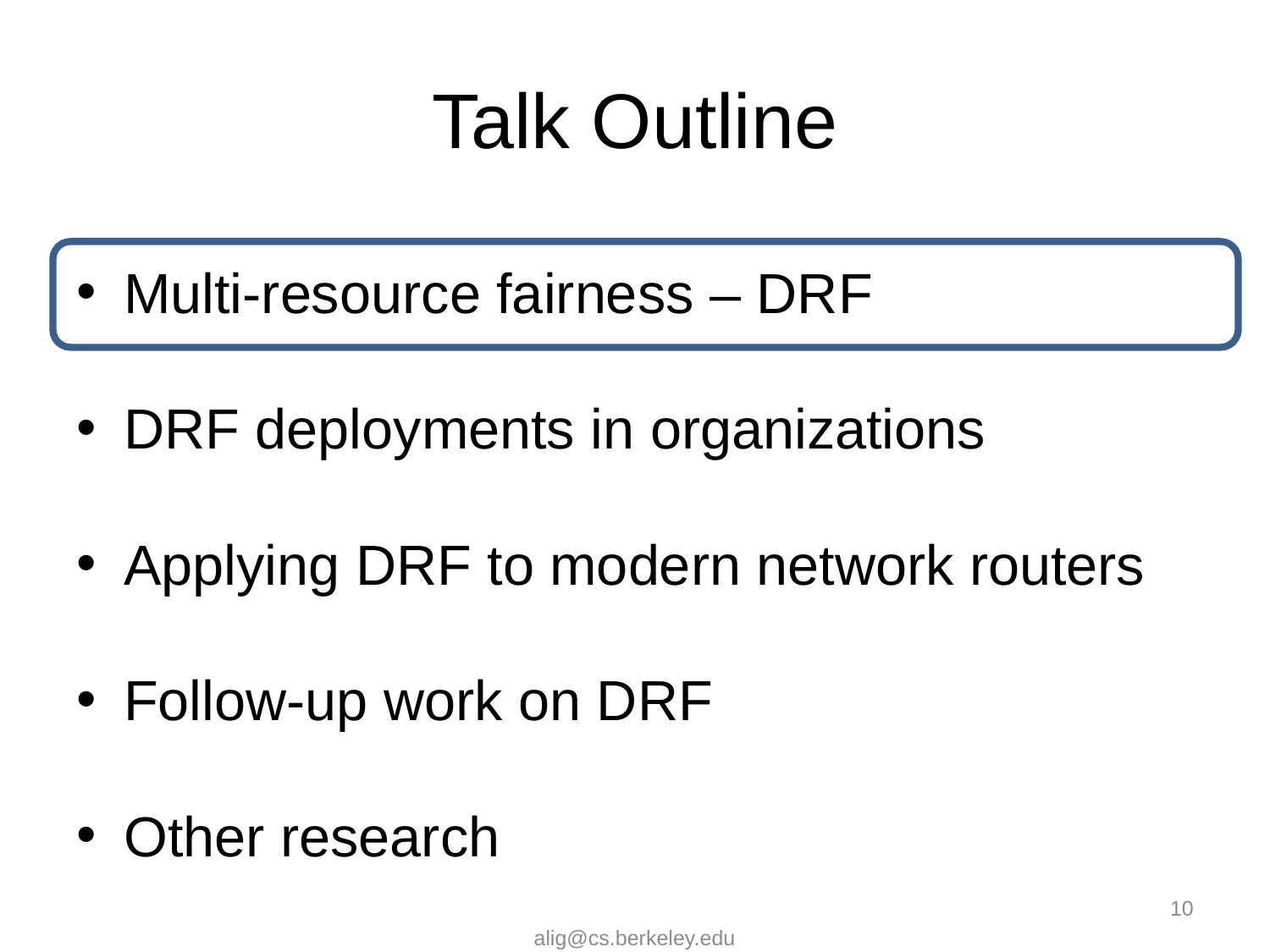

# Talk Outline

Multi-resource fairness – DRF

DRF deployments in organizations

Applying DRF to modern network routers

Follow-up work on DRF

Other research

10
alig@cs.berkeley.edu